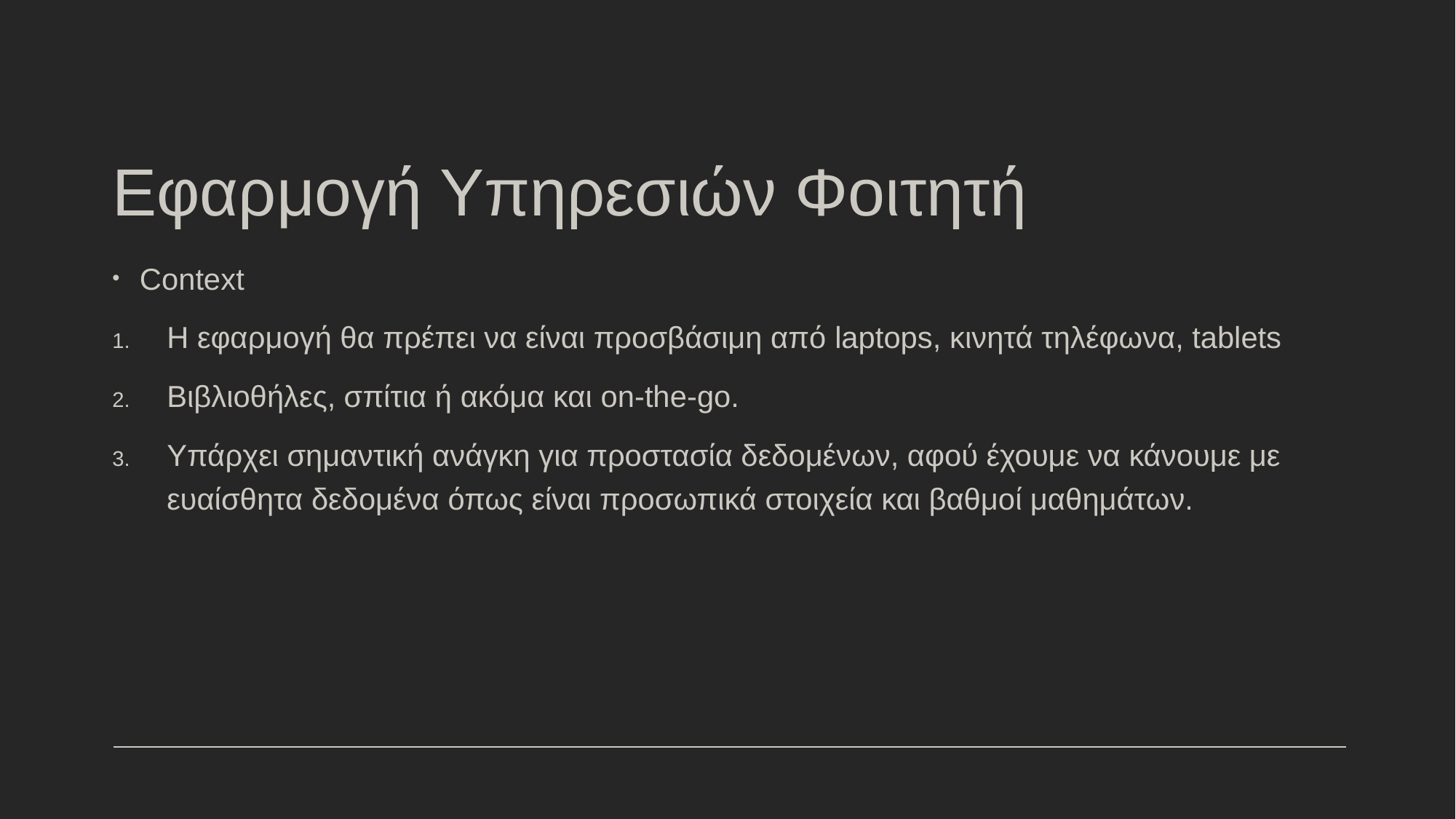

# Εφαρμογή Υπηρεσιών Φοιτητή
Context
Η εφαρμογή θα πρέπει να είναι προσβάσιμη από laptops, κινητά τηλέφωνα, tablets
Βιβλιοθήλες, σπίτια ή ακόμα και on-the-go.
Υπάρχει σημαντική ανάγκη για προστασία δεδομένων, αφού έχουμε να κάνουμε με ευαίσθητα δεδομένα όπως είναι προσωπικά στοιχεία και βαθμοί μαθημάτων.